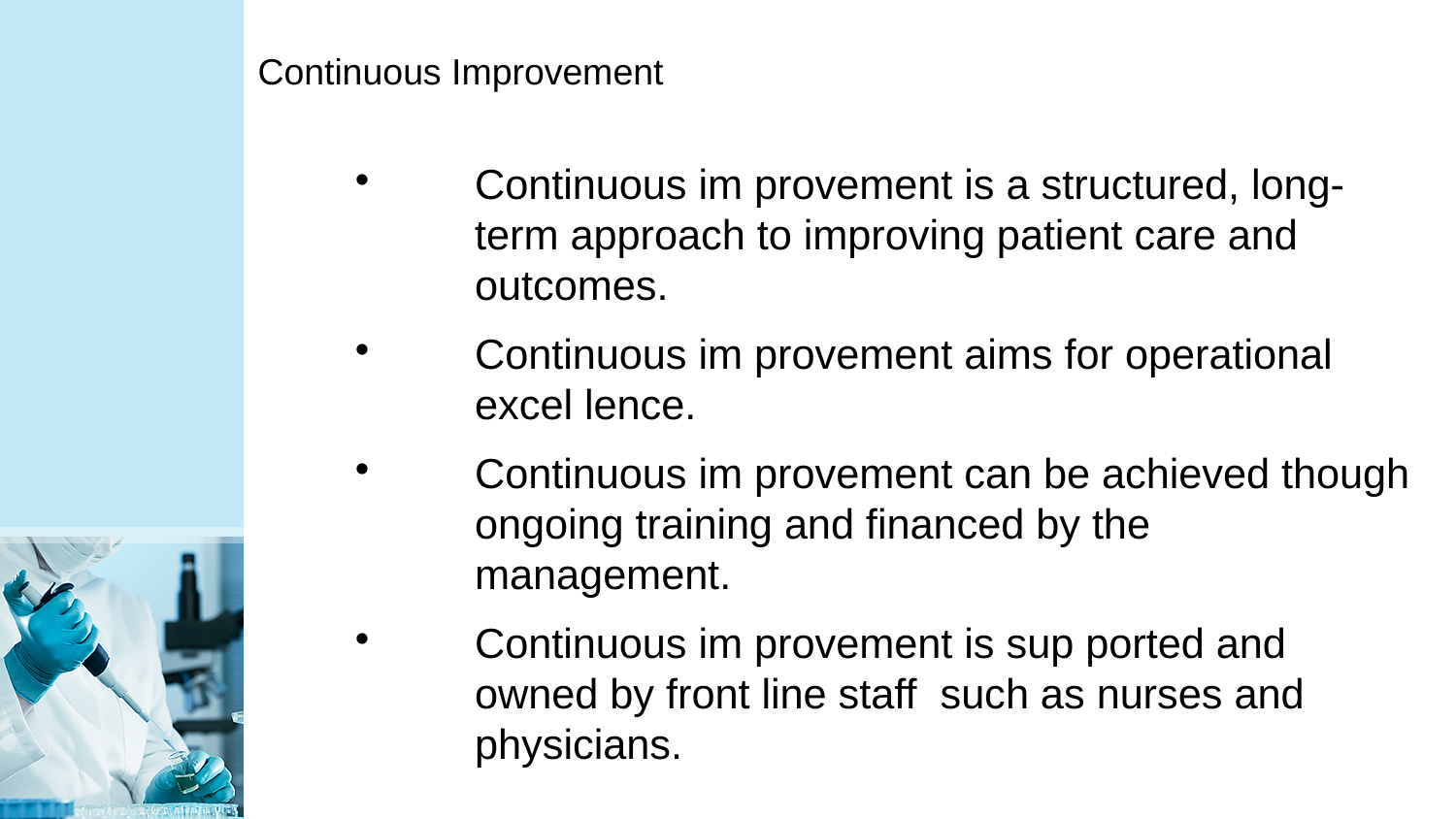

Continuous Improvement
Continuous im provement is a structured, long-term approach to improving patient care and outcomes.
Continuous im provement aims for operational excel lence.
Continuous im provement can be achieved though ongoing training and financed by the management.
Continuous im provement is sup ported and owned by front line staff  such as nurses and physicians.